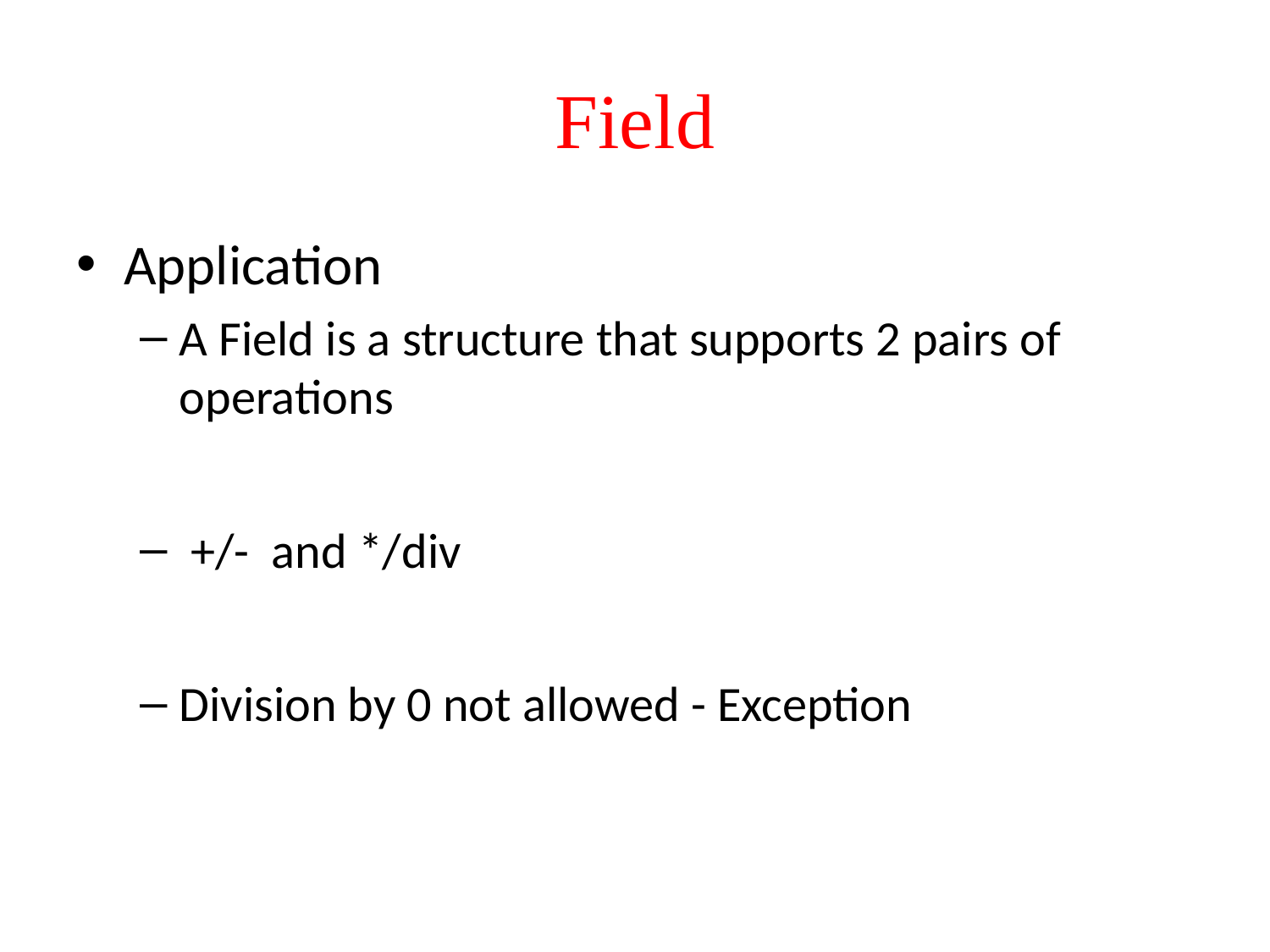

# Field
Application
A Field is a structure that supports 2 pairs of operations

 +/-  and */div

Division by 0 not allowed - Exception